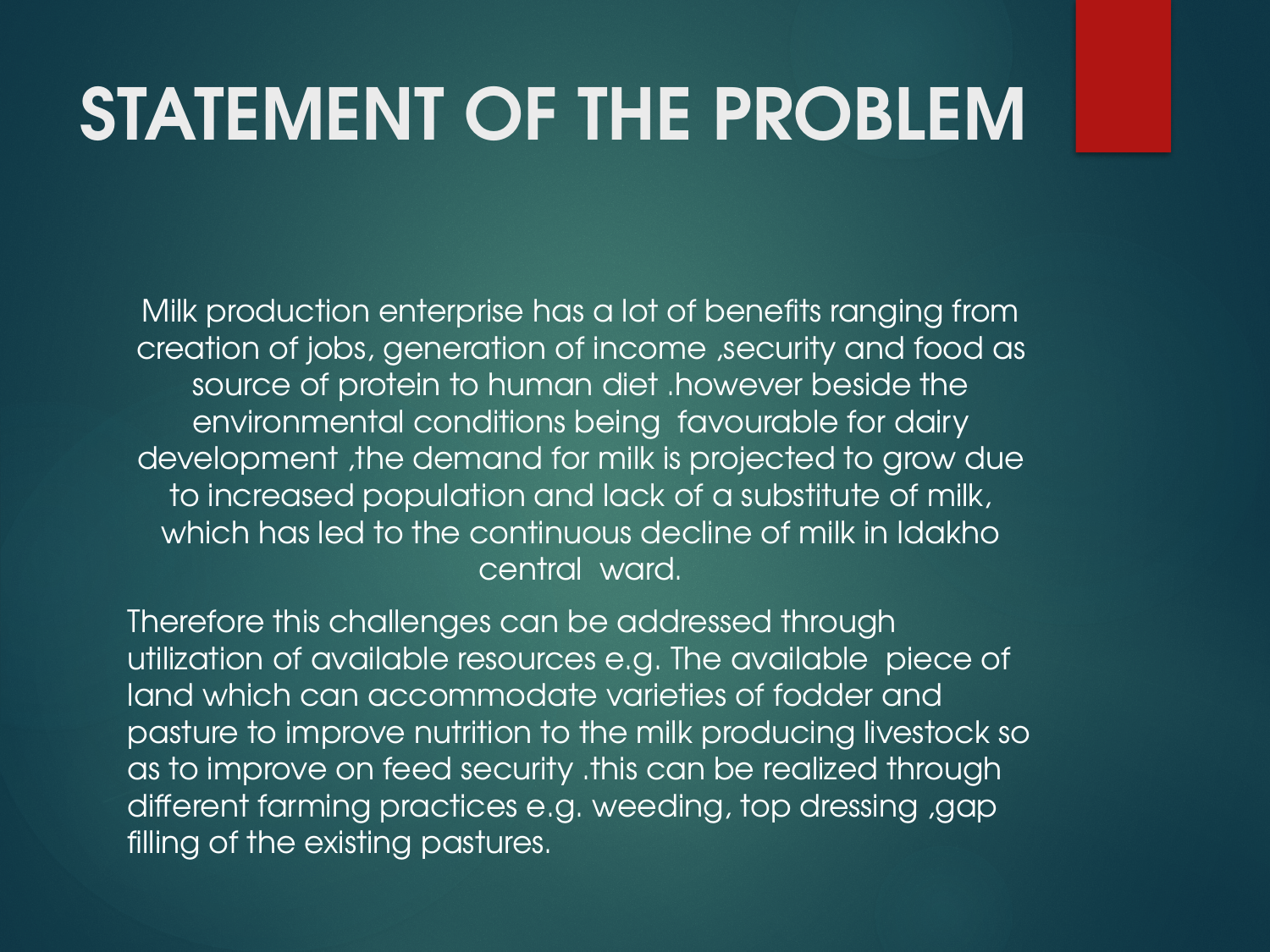

# STATEMENT OF THE PROBLEM
Milk production enterprise has a lot of benefits ranging from creation of jobs, generation of income ,security and food as source of protein to human diet .however beside the environmental conditions being  favourable for dairy development ,the demand for milk is projected to grow due to increased population and lack of a substitute of milk, which has led to the continuous decline of milk in Idakho central  ward.
Therefore this challenges can be addressed through utilization of available resources e.g. The available  piece of land which can accommodate varieties of fodder and pasture to improve nutrition to the milk producing livestock so as to improve on feed security .this can be realized through different farming practices e.g. weeding, top dressing ,gap filling of the existing pastures.